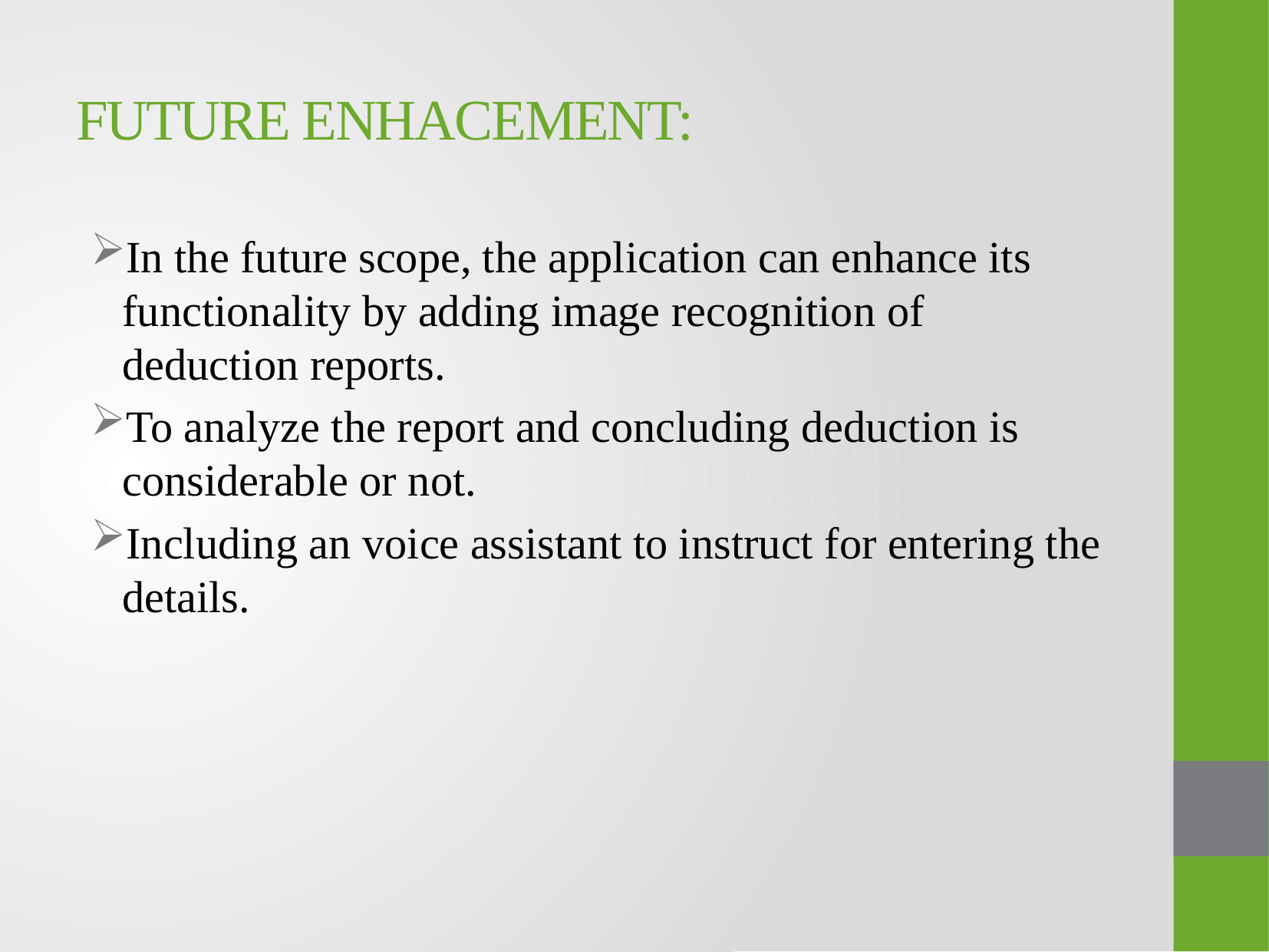

# FUTURE ENHACEMENT:
In the future scope, the application can enhance its functionality by adding image recognition of deduction reports.
To analyze the report and concluding deduction is considerable or not.
Including an voice assistant to instruct for entering the details.